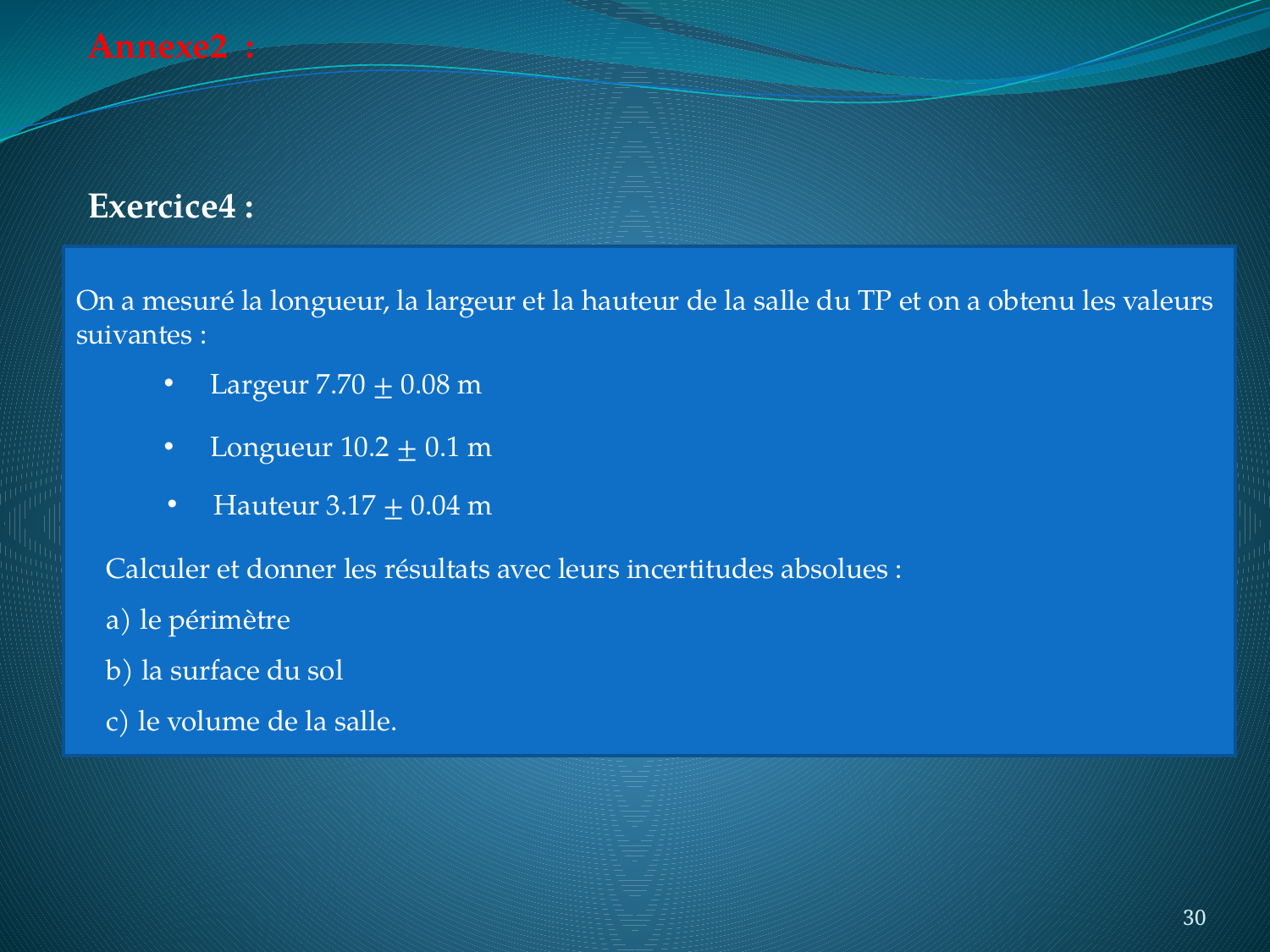

Annexe2  :
Exercice4 :

On a mesuré la longueur, la largeur et la hauteur de la salle du TP et on a obtenu les valeurs suivantes :
 Largeur 7.70 ± 0.08 m
 Longueur 10.2 ± 0.1 m
 Hauteur 3.17 ± 0.04 m
Calculer et donner les résultats avec leurs incertitudes absolues :
a) le périmètre
b) la surface du sol
c) le volume de la salle.
30